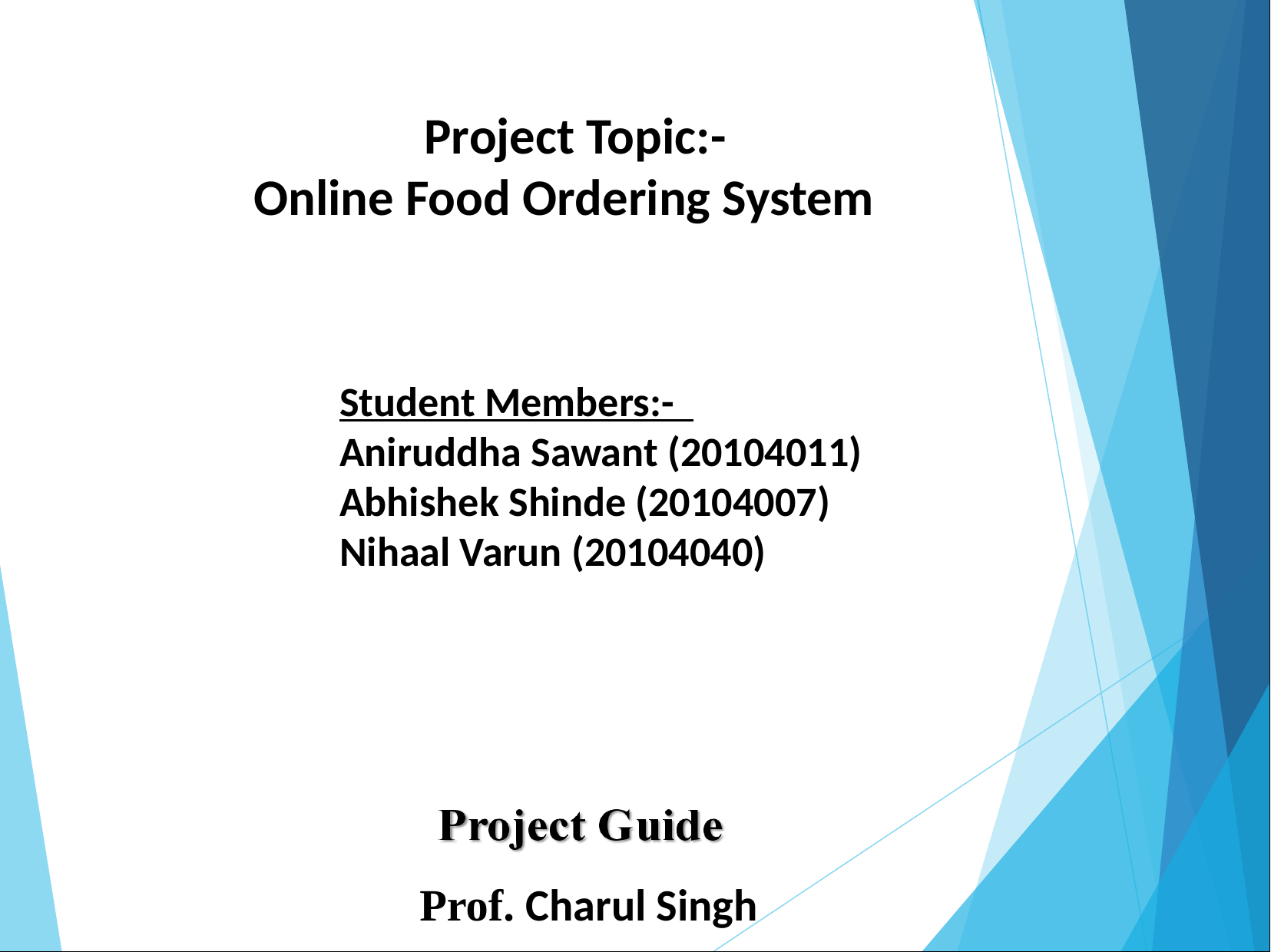

Project Topic:-
Online Food Ordering System
Student Members:-
Aniruddha Sawant (20104011)
Abhishek Shinde (20104007)
Nihaal Varun (20104040)

Prof. Charul Singh